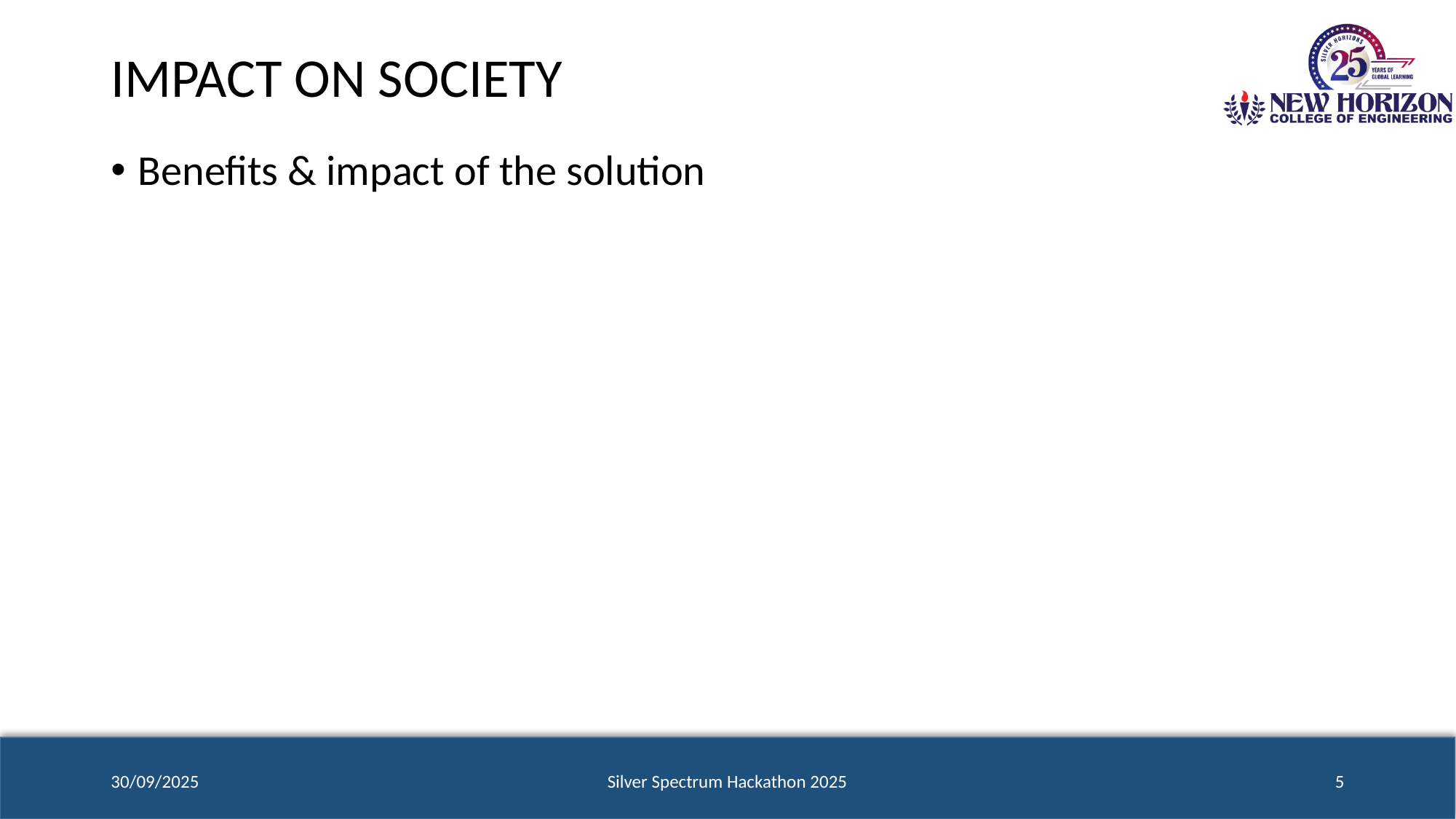

# IMPACT ON SOCIETY
Benefits & impact of the solution
30/09/2025
Silver Spectrum Hackathon 2025
5